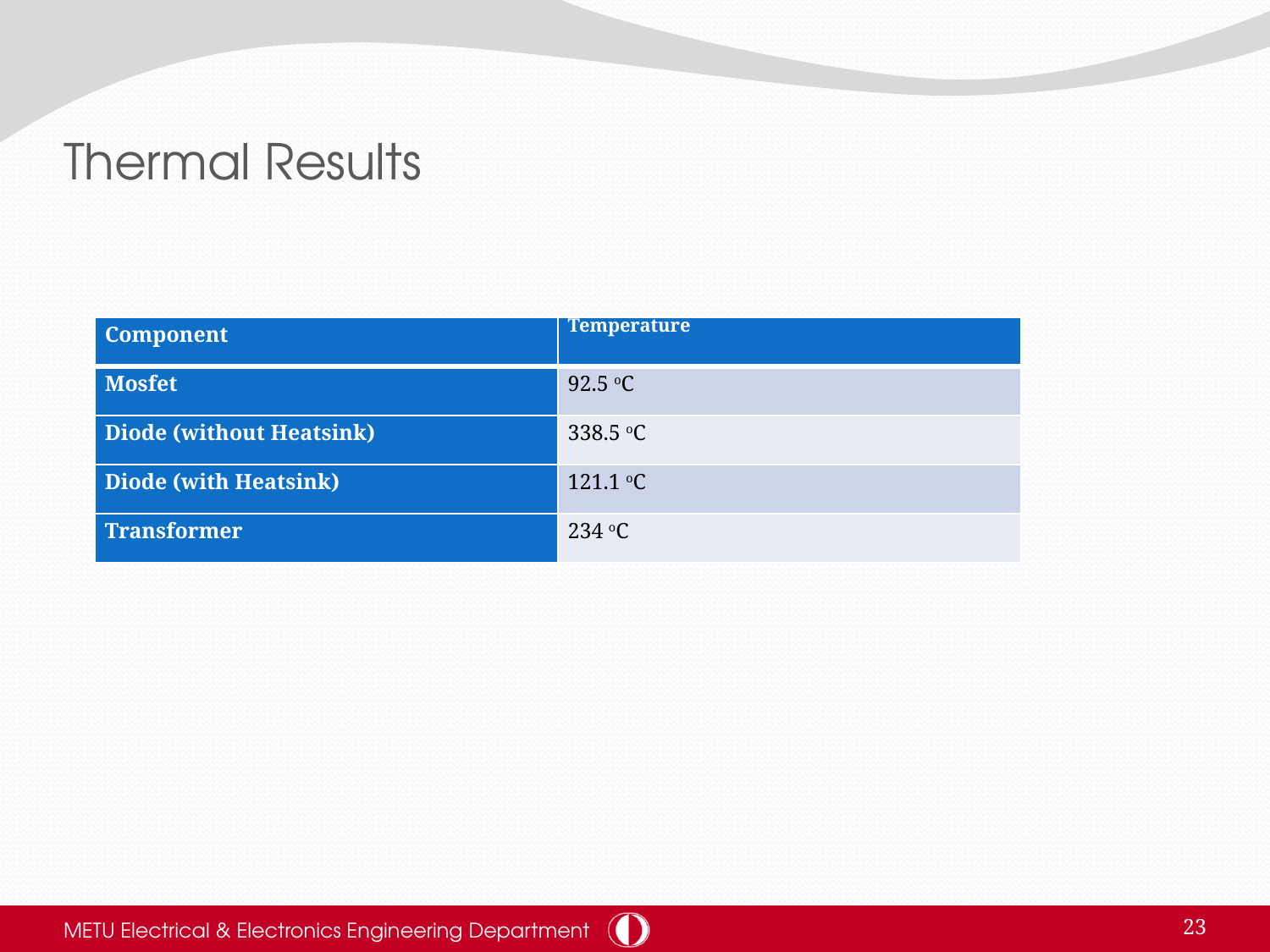

# Thermal Results
| Component | Temperature |
| --- | --- |
| Mosfet | 92.5 oC |
| Diode (without Heatsink) | 338.5 oC |
| Diode (with Heatsink) | 121.1 oC |
| Transformer | 234 oC |
METU Electrical & Electronics Engineering Department
23